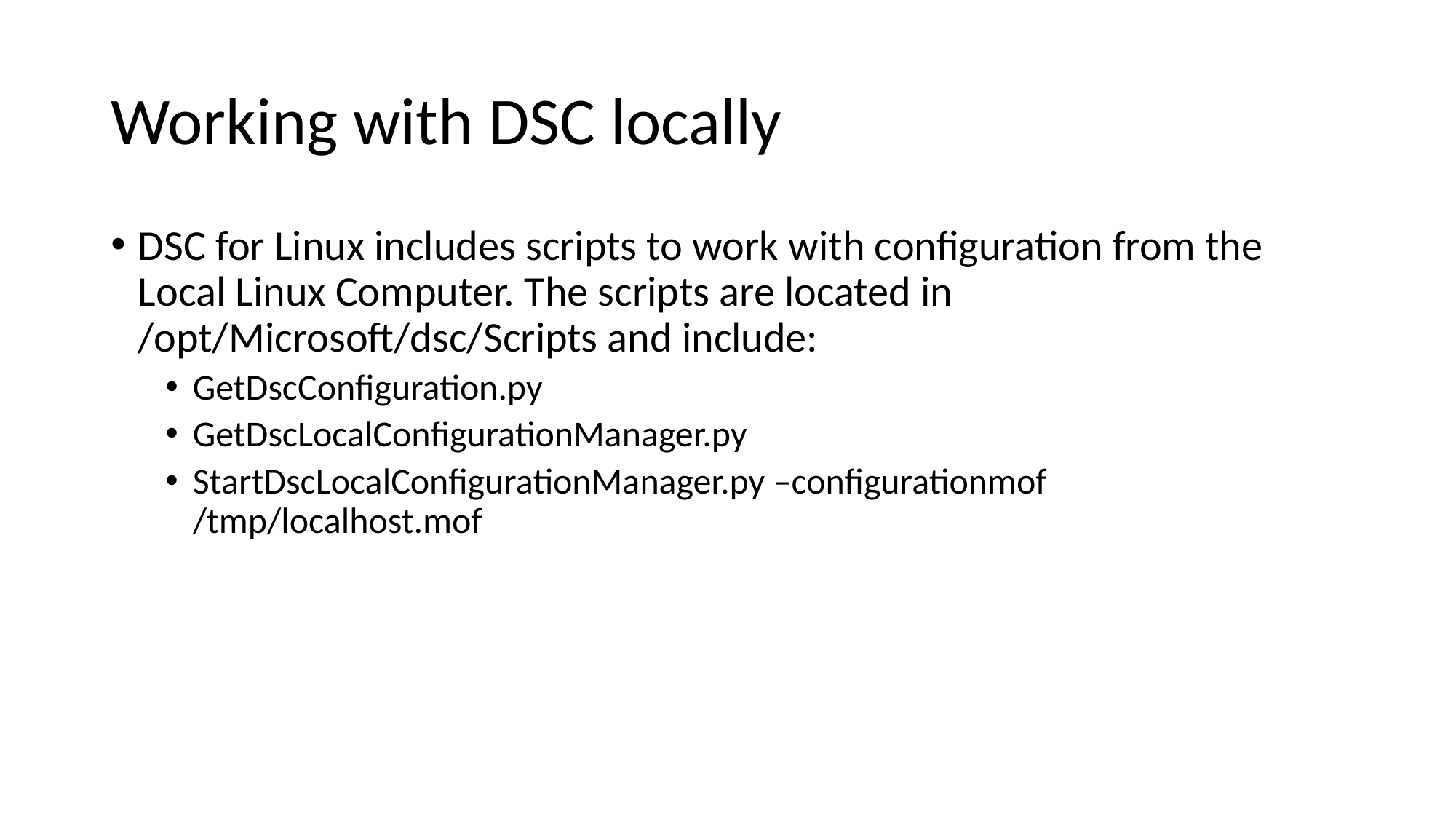

# Working with DSC locally
DSC for Linux includes scripts to work with configuration from the Local Linux Computer. The scripts are located in /opt/Microsoft/dsc/Scripts and include:
GetDscConfiguration.py
GetDscLocalConfigurationManager.py
StartDscLocalConfigurationManager.py –configurationmof /tmp/localhost.mof